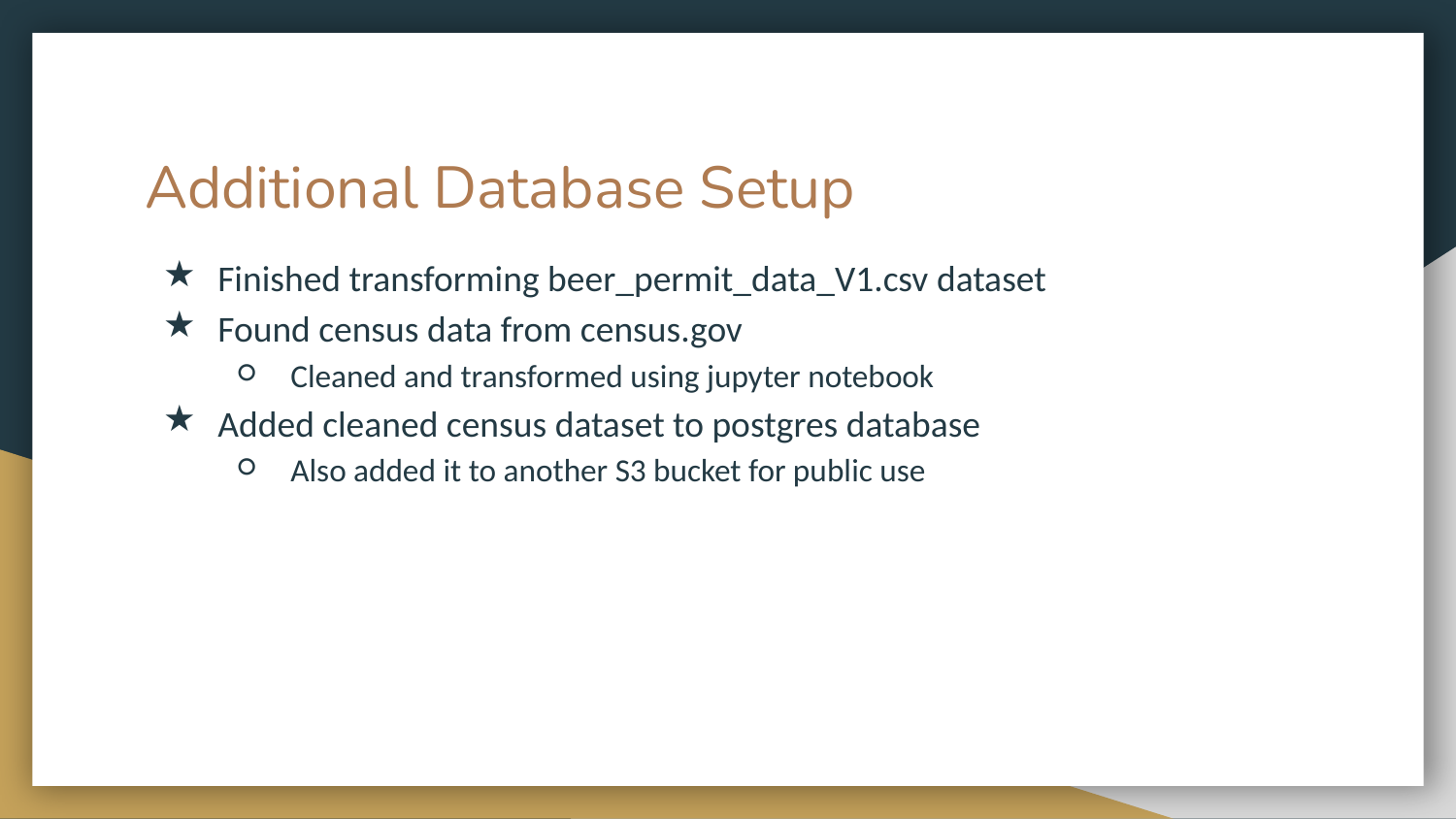

# Additional Database Setup
Finished transforming beer_permit_data_V1.csv dataset
Found census data from census.gov
Cleaned and transformed using jupyter notebook
Added cleaned census dataset to postgres database
Also added it to another S3 bucket for public use